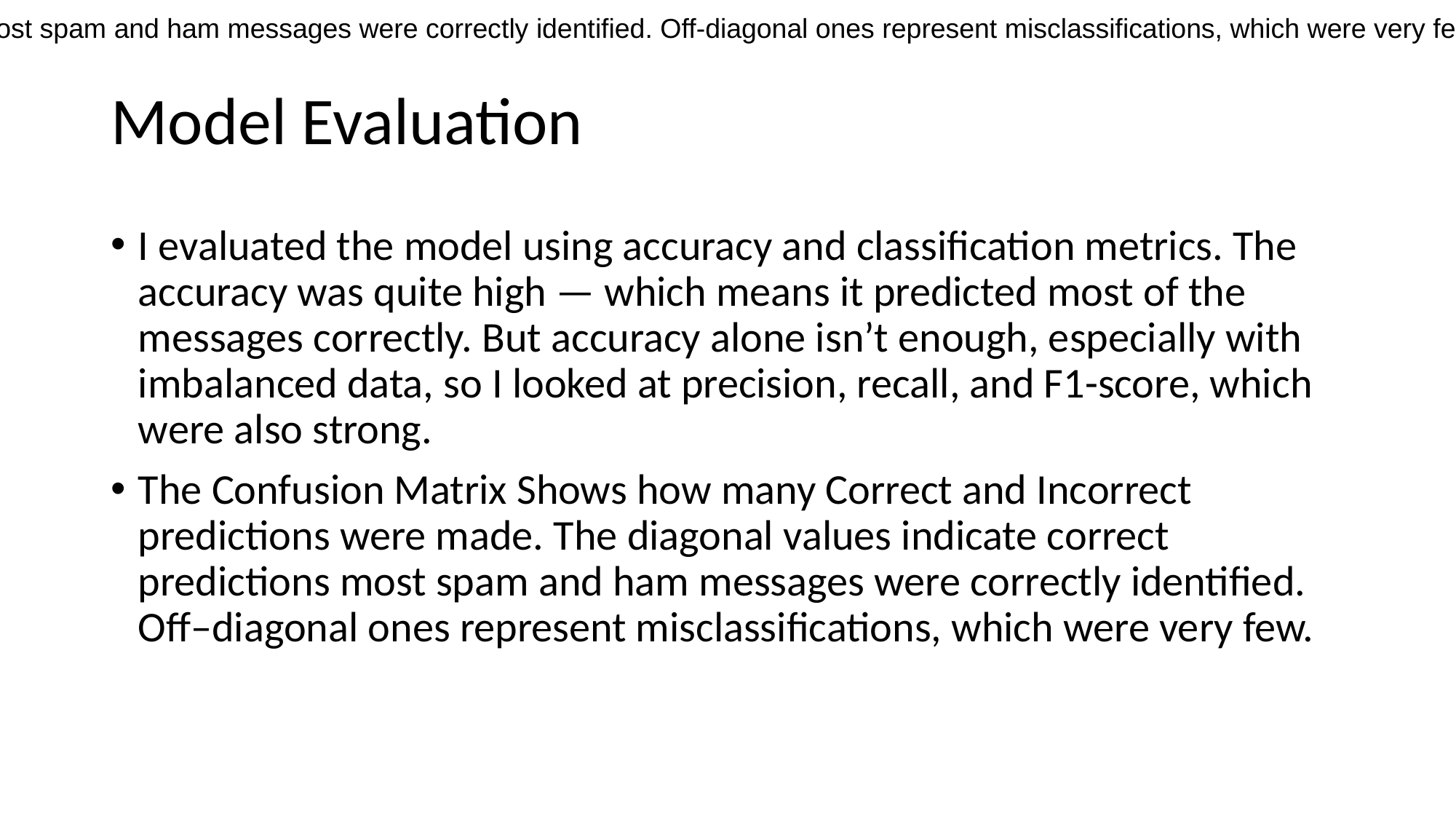

most spam and ham messages were correctly identified. Off-diagonal ones represent misclassifications, which were very few.
# Model Evaluation
I evaluated the model using accuracy and classification metrics. The accuracy was quite high — which means it predicted most of the messages correctly. But accuracy alone isn’t enough, especially with imbalanced data, so I looked at precision, recall, and F1-score, which were also strong.
The Confusion Matrix Shows how many Correct and Incorrect predictions were made. The diagonal values indicate correct predictions most spam and ham messages were correctly identified. Off–diagonal ones represent misclassifications, which were very few.